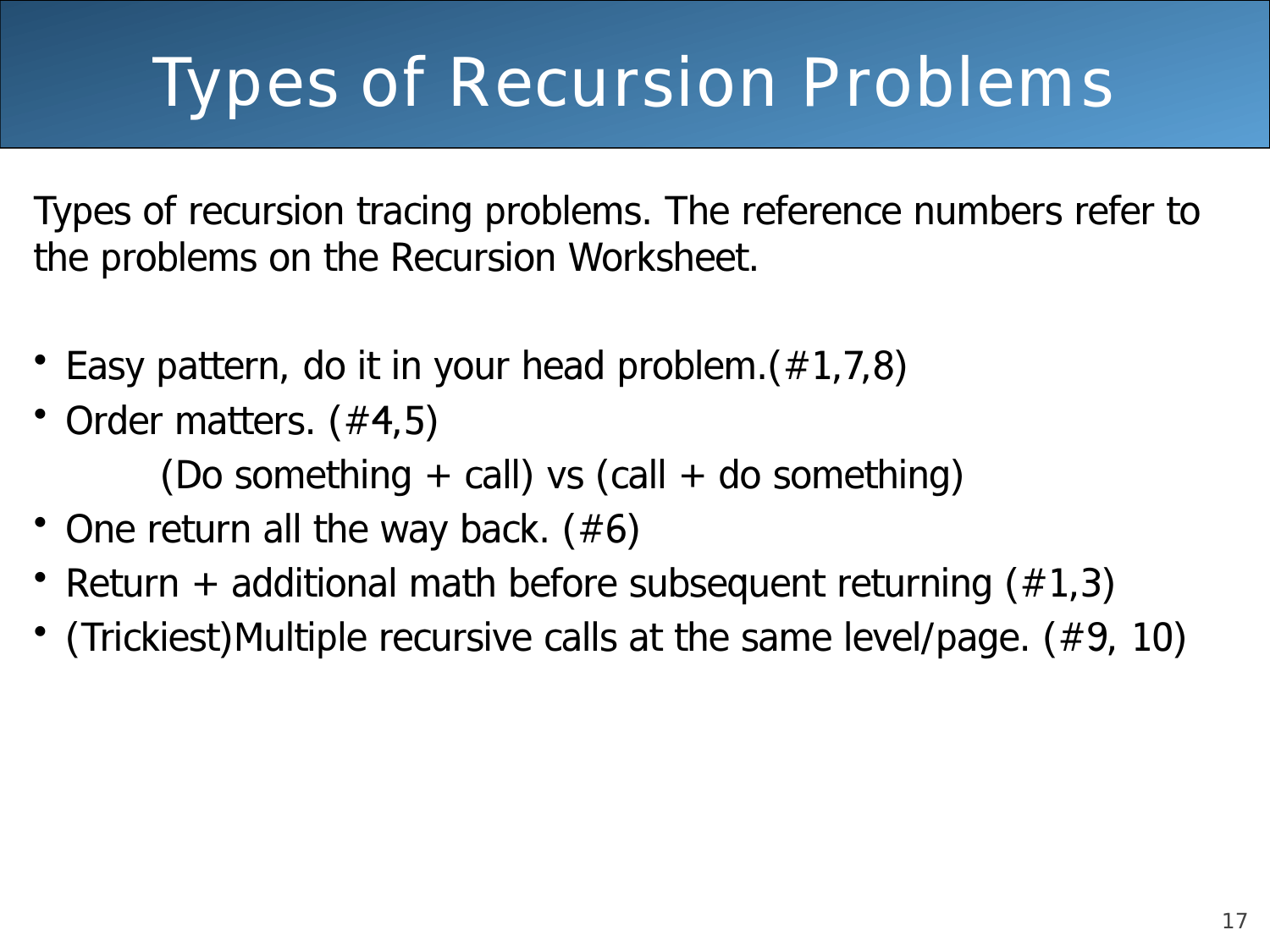

# Types of Recursion Problems
Types of recursion tracing problems. The reference numbers refer to the problems on the Recursion Worksheet.

Easy pattern, do it in your head problem.(#1,7,8)
Order matters. (#4,5)
	(Do something + call) vs (call + do something)
One return all the way back. (#6)
Return + additional math before subsequent returning (#1,3)
(Trickiest)Multiple recursive calls at the same level/page. (#9, 10)